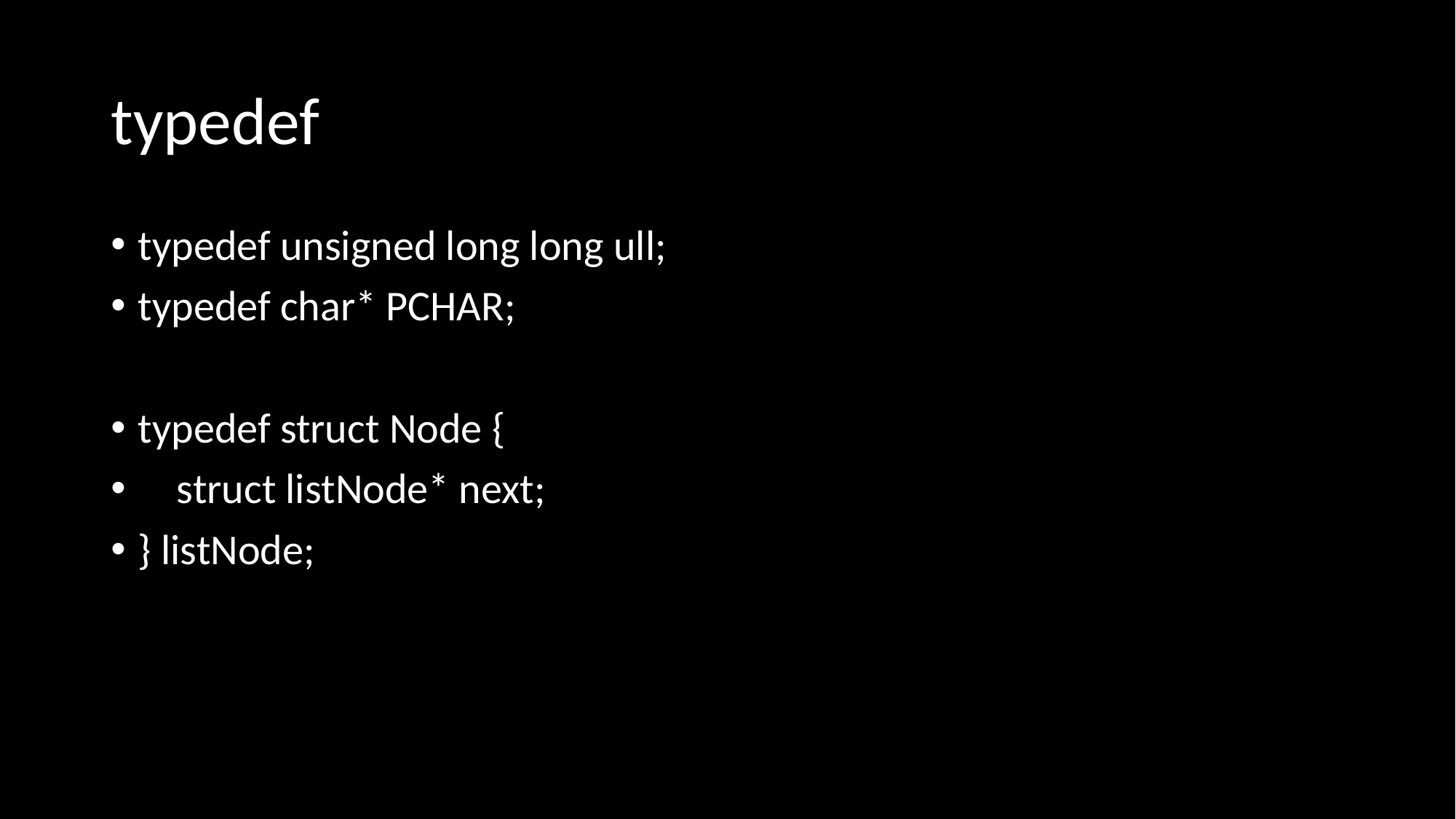

# typedef
typedef unsigned long long ull;
typedef char* PCHAR;

typedef struct Node {
    struct listNode* next;
} listNode;